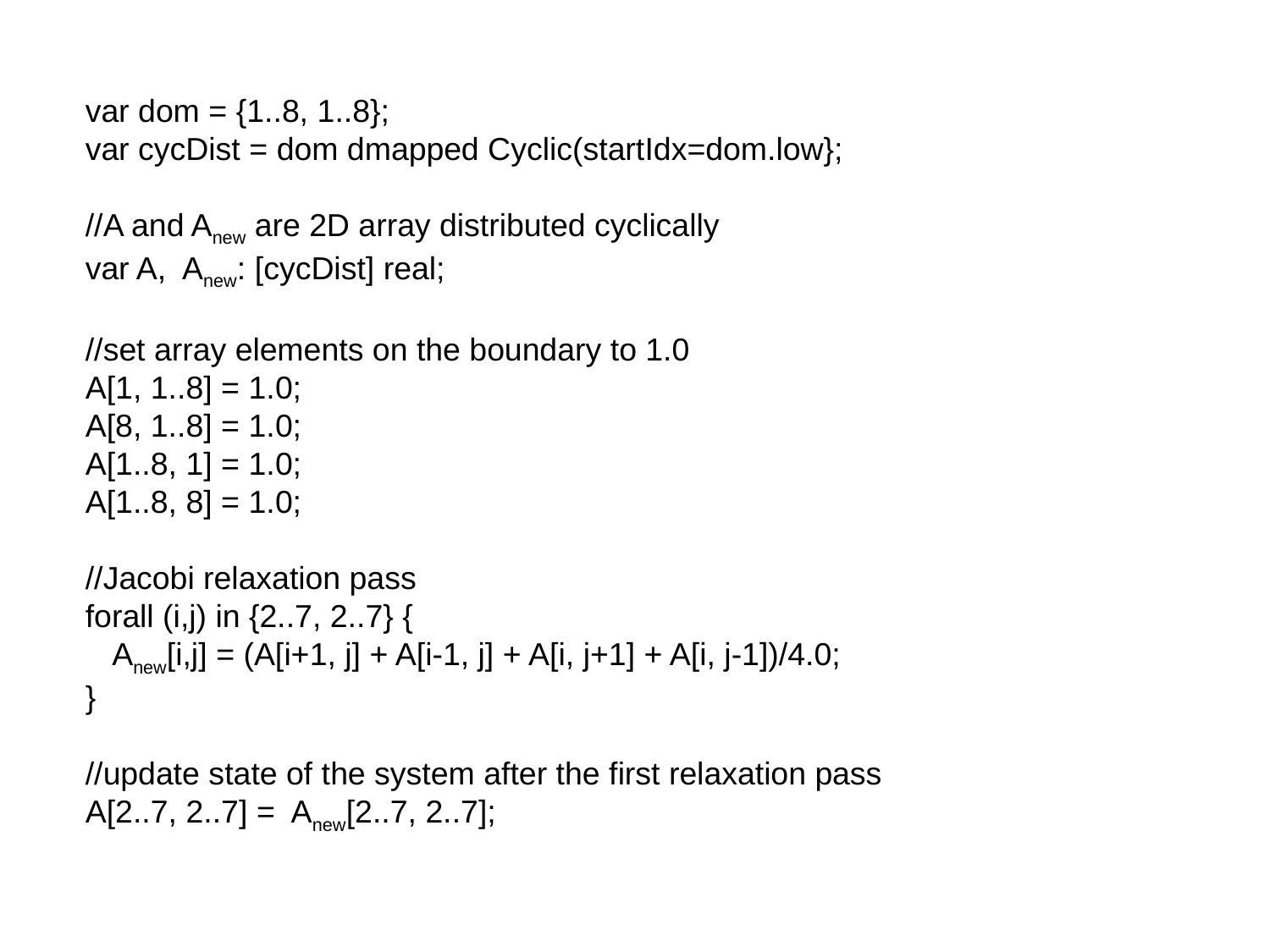

var dom = {1..8, 1..8};
var cycDist = dom dmapped Cyclic(startIdx=dom.low};

//A and Anew are 2D array distributed cyclically
var A,  Anew: [cycDist] real;

//set array elements on the boundary to 1.0
A[1, 1..8] = 1.0;
A[8, 1..8] = 1.0;
A[1..8, 1] = 1.0;
A[1..8, 8] = 1.0;

//Jacobi relaxation pass
forall (i,j) in {2..7, 2..7} {
   Anew[i,j] = (A[i+1, j] + A[i-1, j] + A[i, j+1] + A[i, j-1])/4.0;
}

//update state of the system after the first relaxation pass
A[2..7, 2..7] =  Anew[2..7, 2..7];